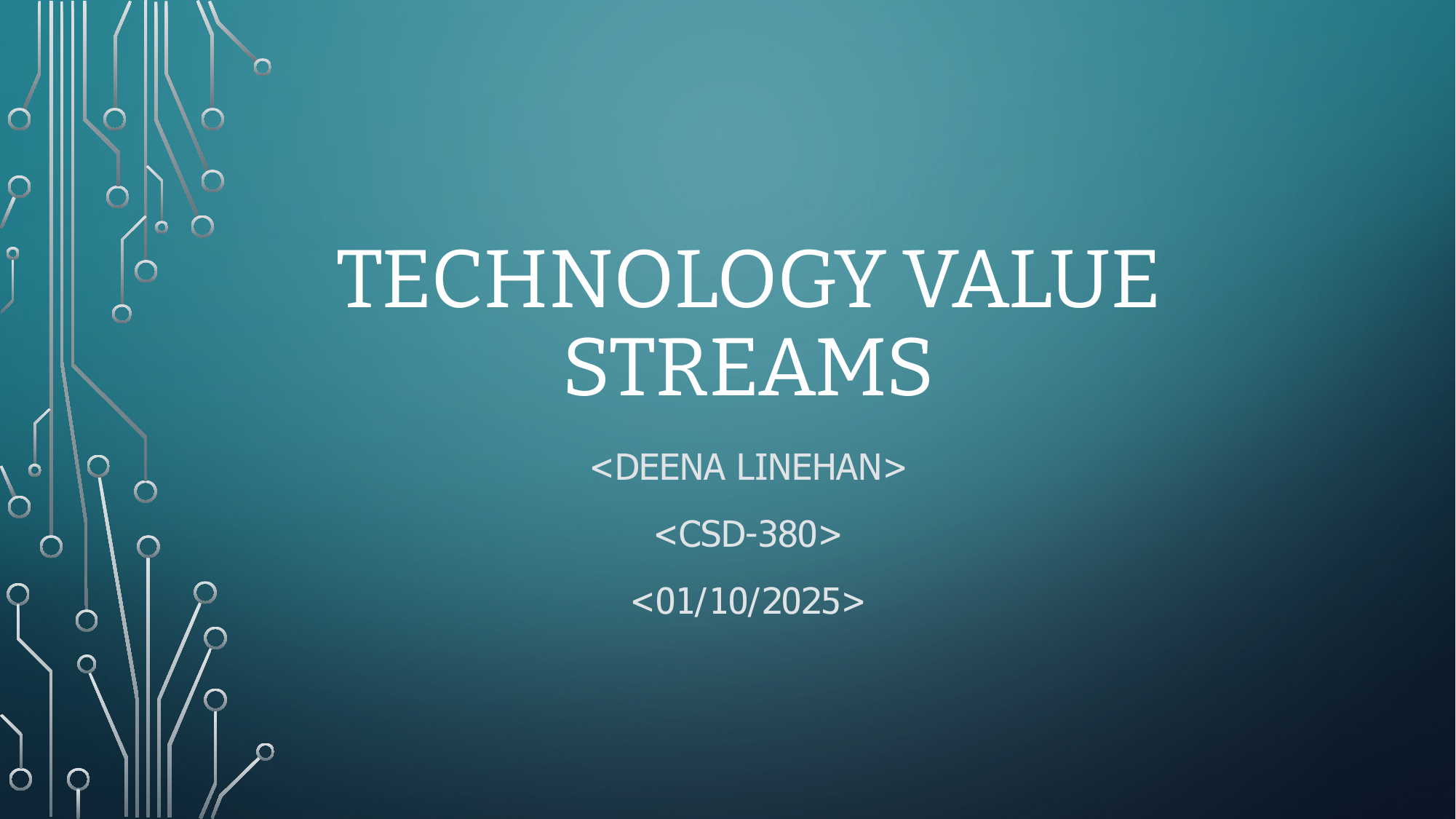

# Technology Value Streams
<Deena Linehan>
<CSD-380>
<01/10/2025>